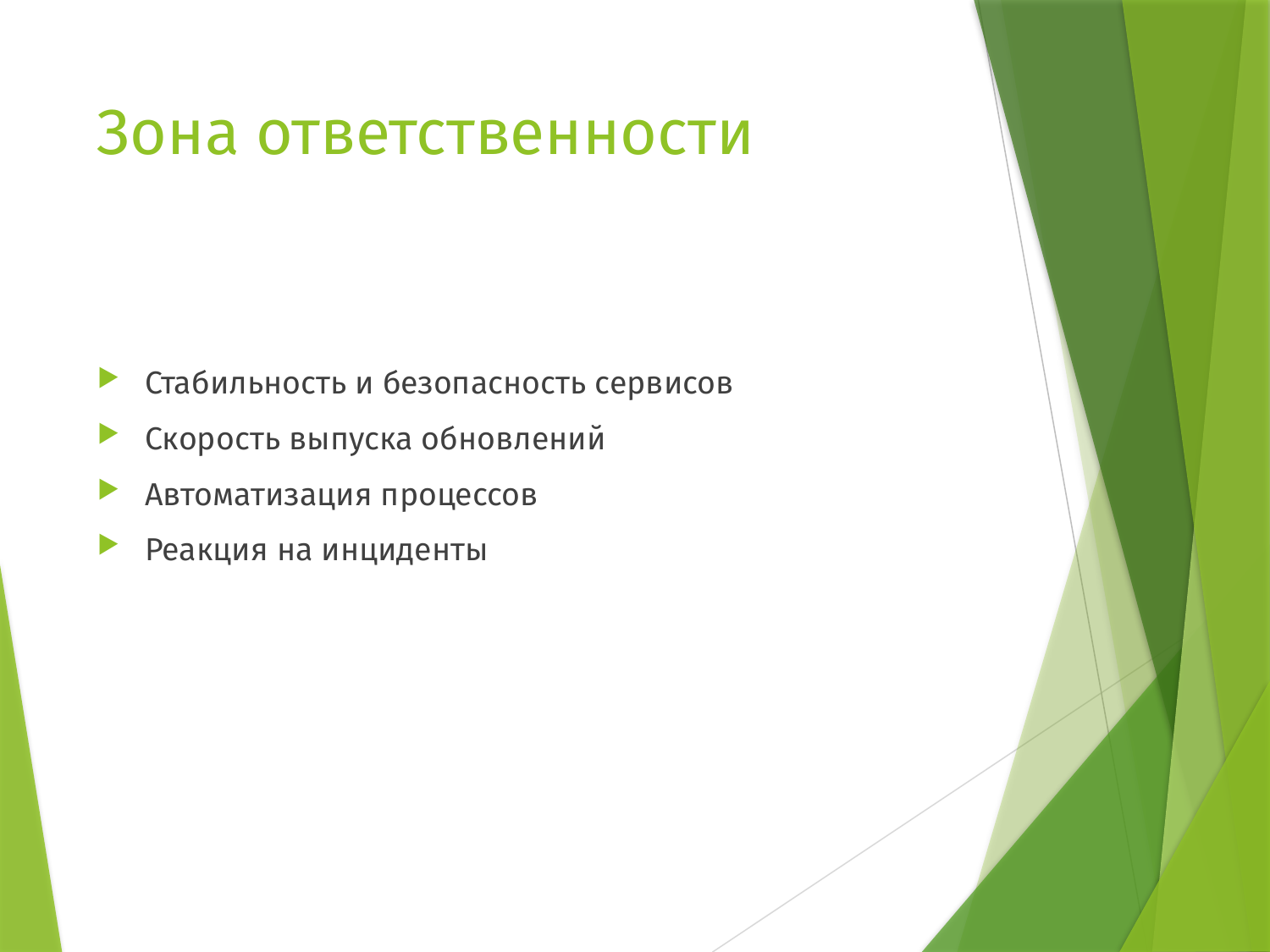

# Зона ответственности

Стабильность и безопасность сервисов
Скорость выпуска обновлений
Автоматизация процессов
Реакция на инциденты